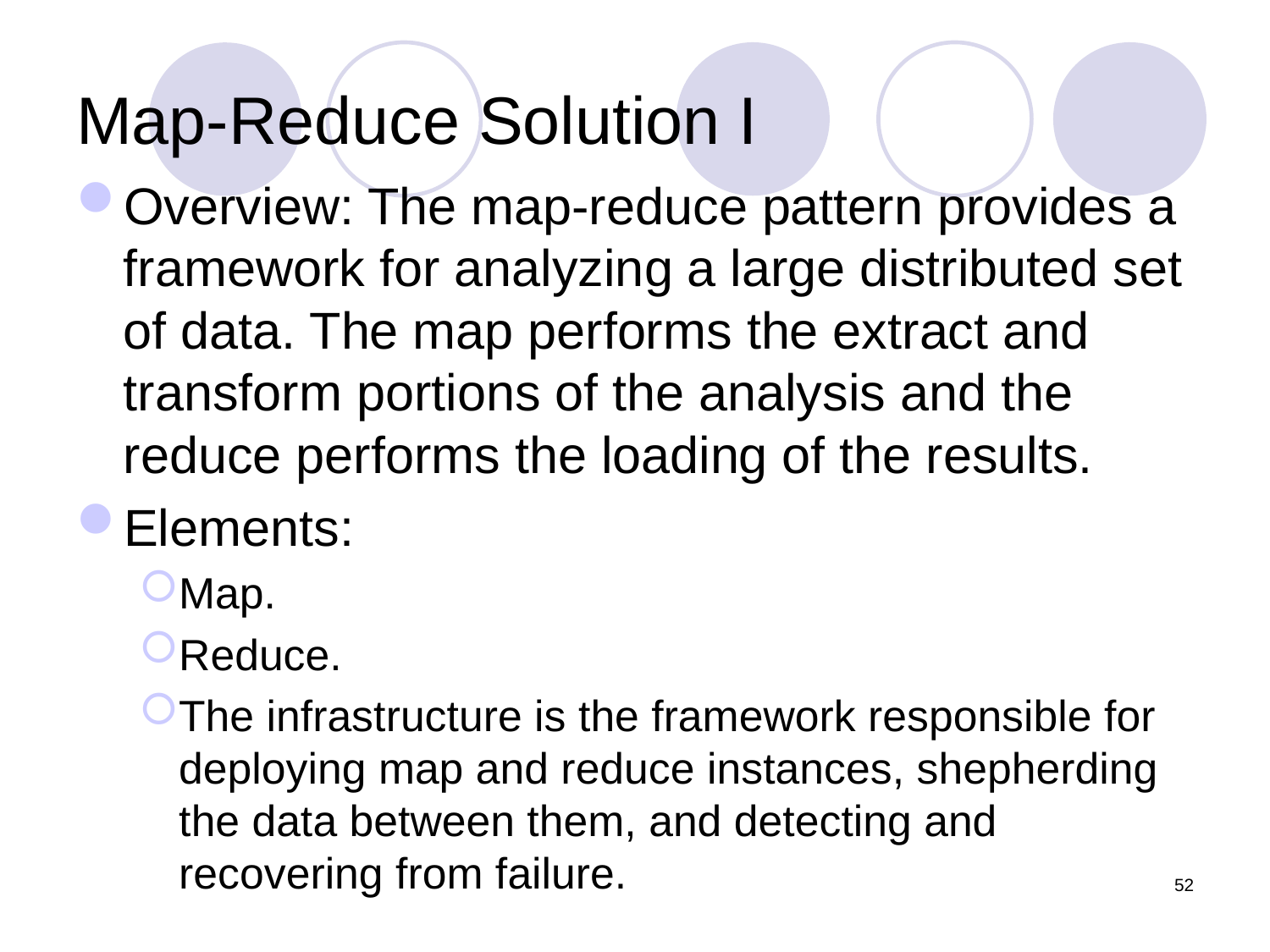

# Map-Reduce Solution I
Overview: The map-reduce pattern provides a framework for analyzing a large distributed set of data. The map performs the extract and transform portions of the analysis and the reduce performs the loading of the results.
Elements:
Map.
Reduce.
The infrastructure is the framework responsible for deploying map and reduce instances, shepherding the data between them, and detecting and recovering from failure.
52